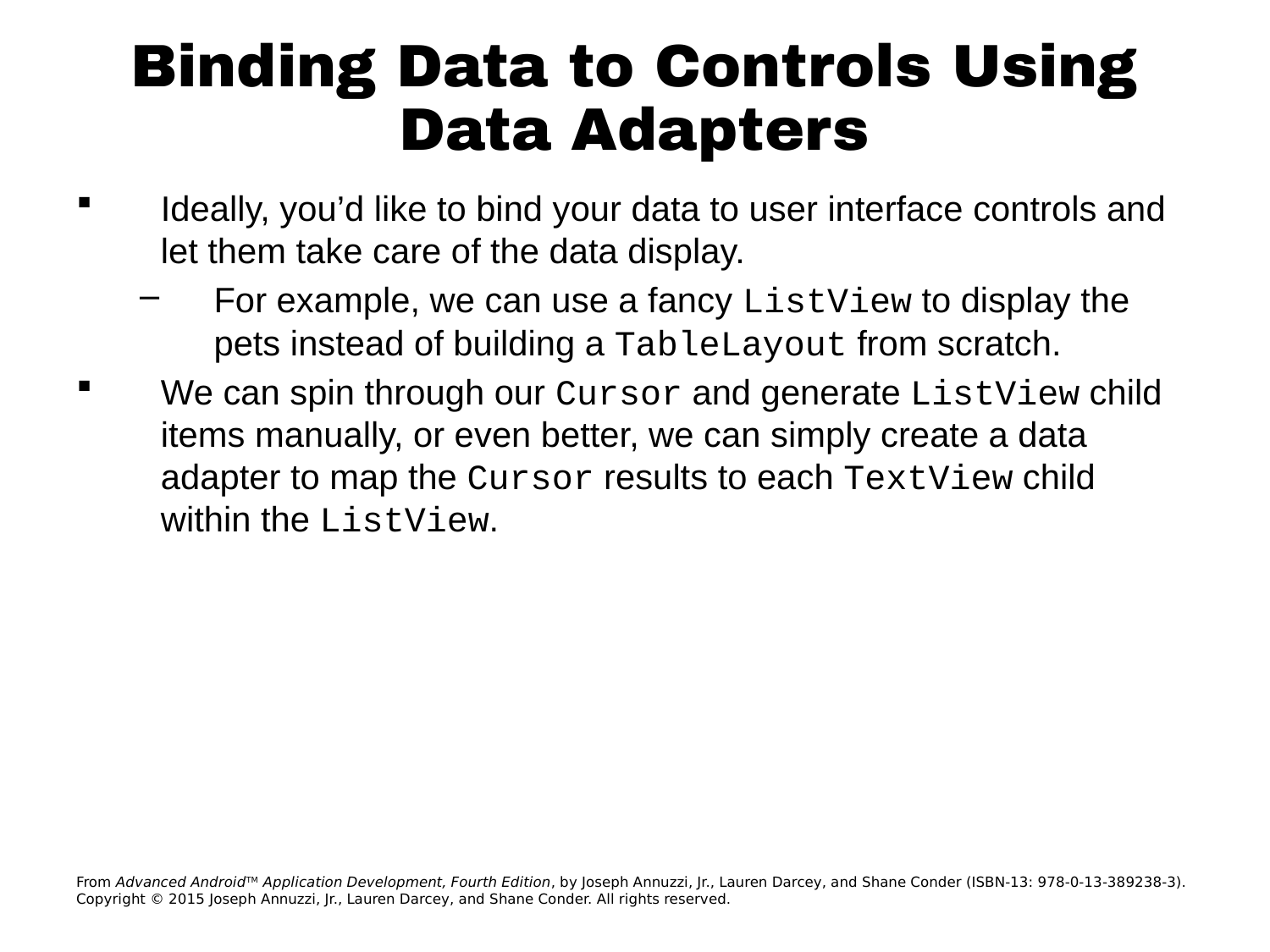

# Binding Data to Controls Using Data Adapters
Ideally, you’d like to bind your data to user interface controls and let them take care of the data display.
For example, we can use a fancy ListView to display the pets instead of building a TableLayout from scratch.
We can spin through our Cursor and generate ListView child items manually, or even better, we can simply create a data adapter to map the Cursor results to each TextView child within the ListView.
From Advanced AndroidTM Application Development, Fourth Edition, by Joseph Annuzzi, Jr., Lauren Darcey, and Shane Conder (ISBN-13: 978-0-13-389238-3). Copyright © 2015 Joseph Annuzzi, Jr., Lauren Darcey, and Shane Conder. All rights reserved.